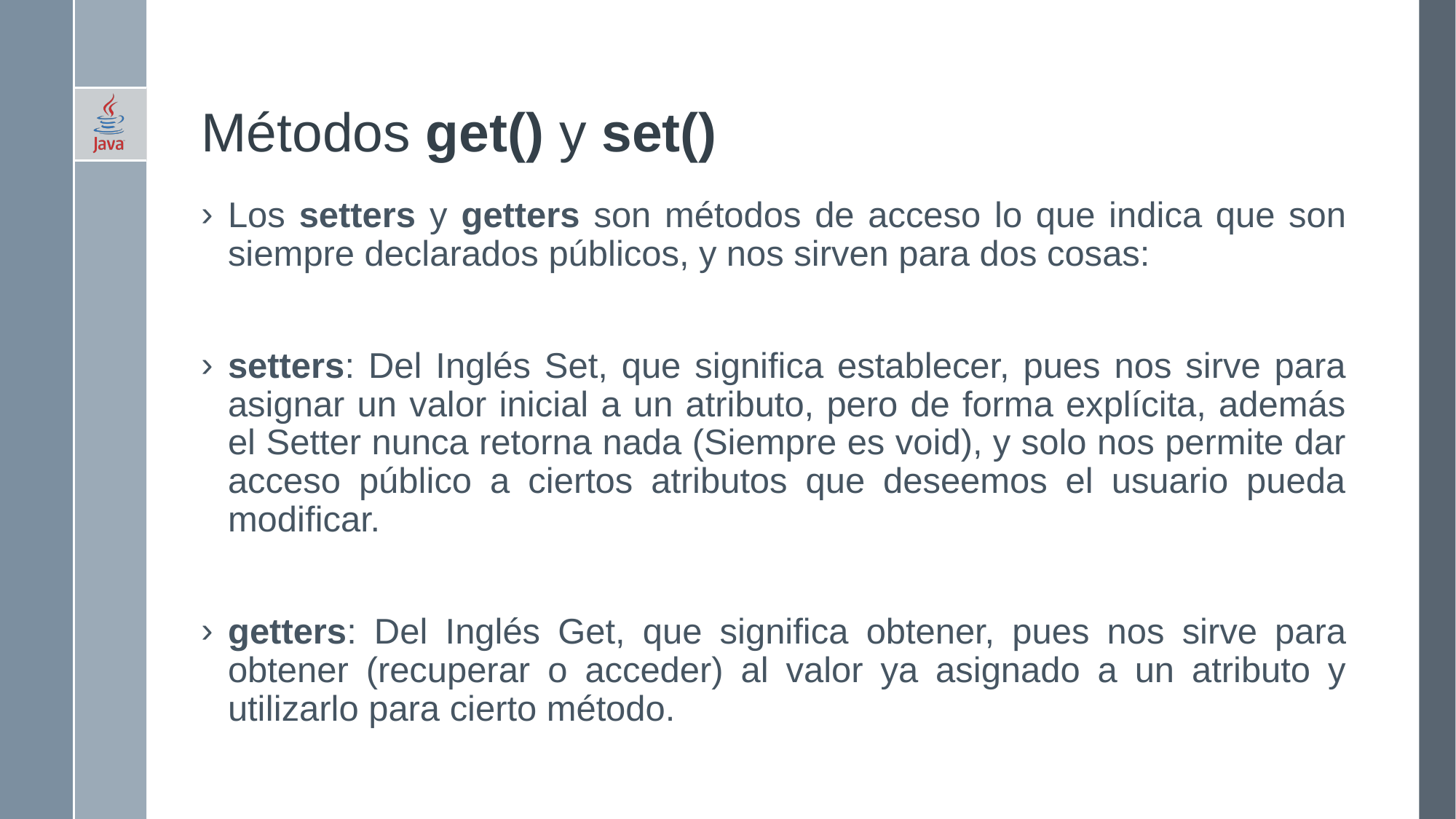

# Métodos get() y set()
Los setters y getters son métodos de acceso lo que indica que son siempre declarados públicos, y nos sirven para dos cosas:

setters: Del Inglés Set, que significa establecer, pues nos sirve para asignar un valor inicial a un atributo, pero de forma explícita, además el Setter nunca retorna nada (Siempre es void), y solo nos permite dar acceso público a ciertos atributos que deseemos el usuario pueda modificar.

getters: Del Inglés Get, que significa obtener, pues nos sirve para obtener (recuperar o acceder) al valor ya asignado a un atributo y utilizarlo para cierto método.